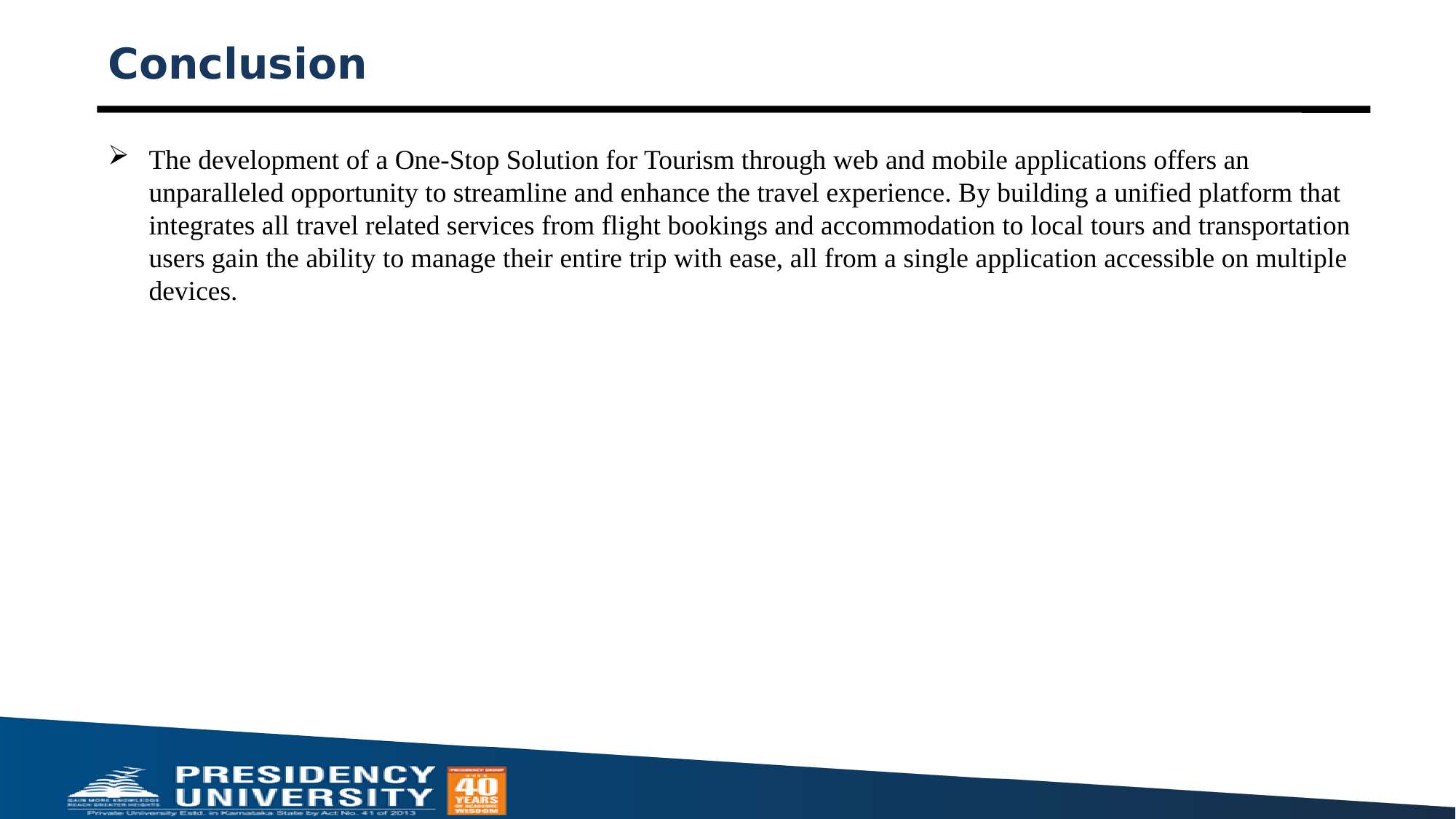

# Conclusion
The development of a One-Stop Solution for Tourism through web and mobile applications offers an unparalleled opportunity to streamline and enhance the travel experience. By building a unified platform that integrates all travel related services from flight bookings and accommodation to local tours and transportation users gain the ability to manage their entire trip with ease, all from a single application accessible on multiple devices.